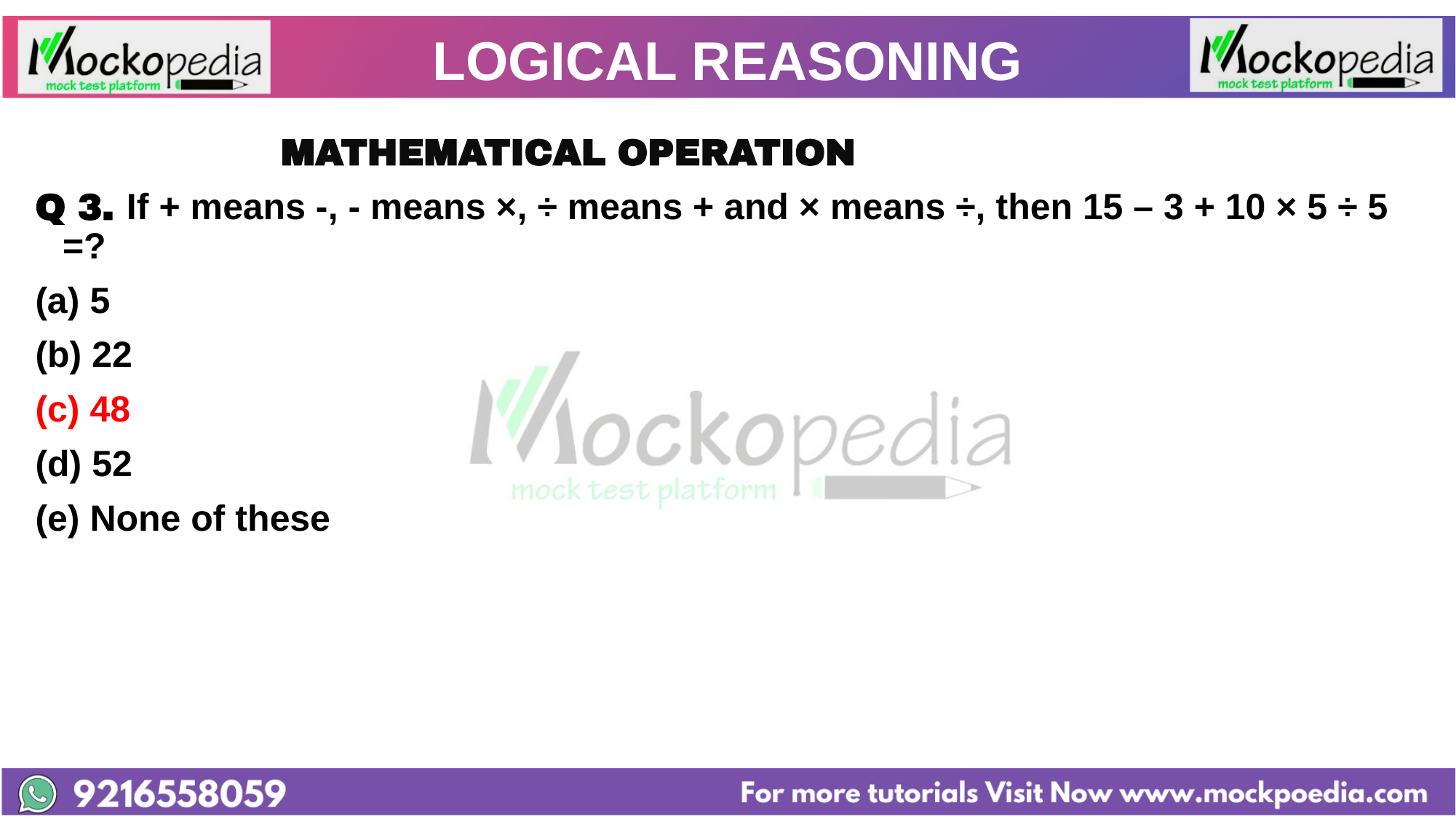

# LOGICAL REASONING
		 	MATHEMATICAL OPERATION
Q 3. If + means -, - means ×, ÷ means + and × means ÷, then 15 – 3 + 10 × 5 ÷ 5 =?
5
(b) 22
(c) 48
(d) 52
(e) None of these